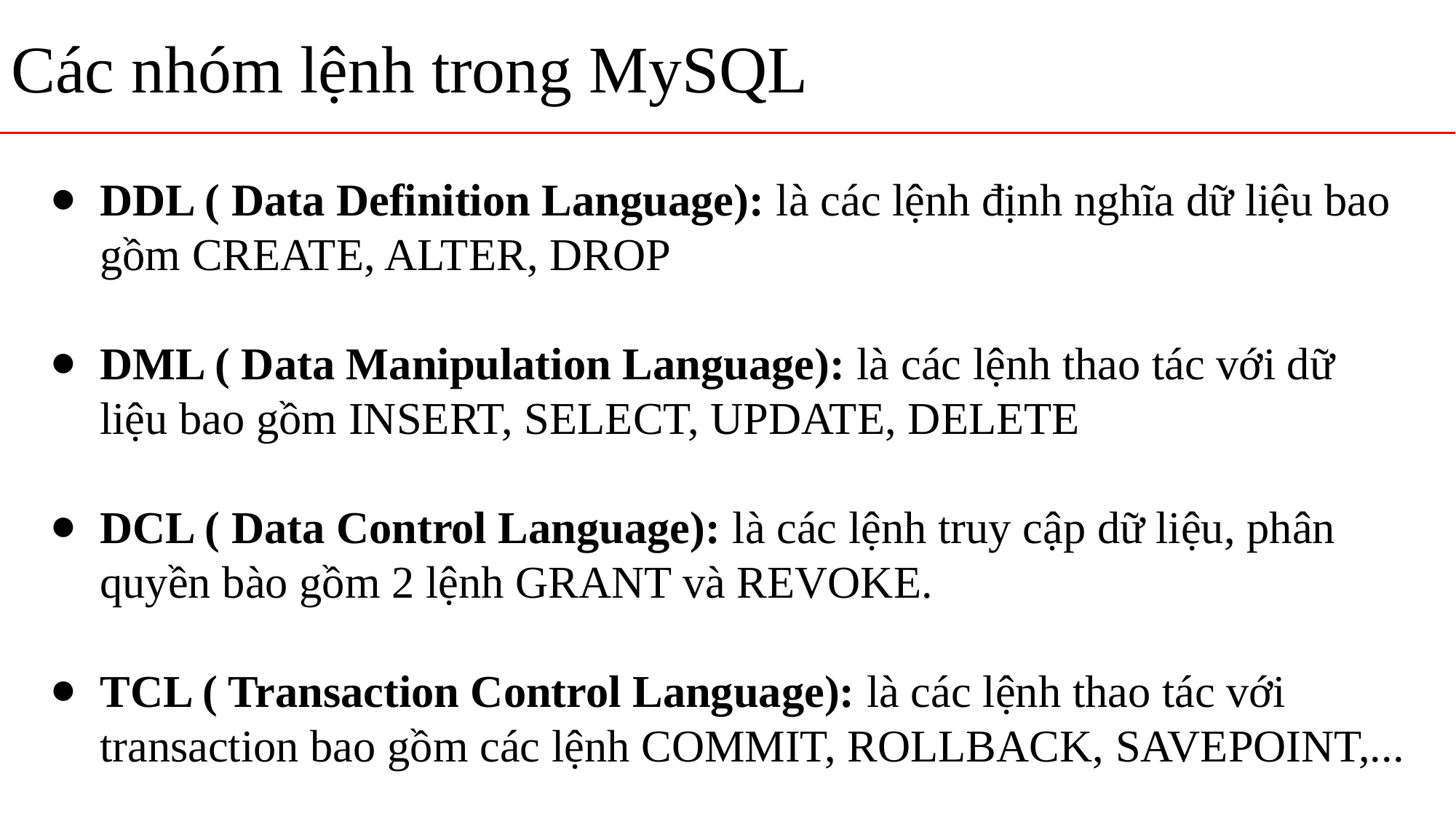

Các nhóm lệnh trong MySQL
DDL ( Data Definition Language): là các lệnh định nghĩa dữ liệu bao gồm CREATE, ALTER, DROP

DML ( Data Manipulation Language): là các lệnh thao tác với dữ liệu bao gồm INSERT, SELECT, UPDATE, DELETE

DCL ( Data Control Language): là các lệnh truy cập dữ liệu, phân quyền bào gồm 2 lệnh GRANT và REVOKE.

TCL ( Transaction Control Language): là các lệnh thao tác với transaction bao gồm các lệnh COMMIT, ROLLBACK, SAVEPOINT,...